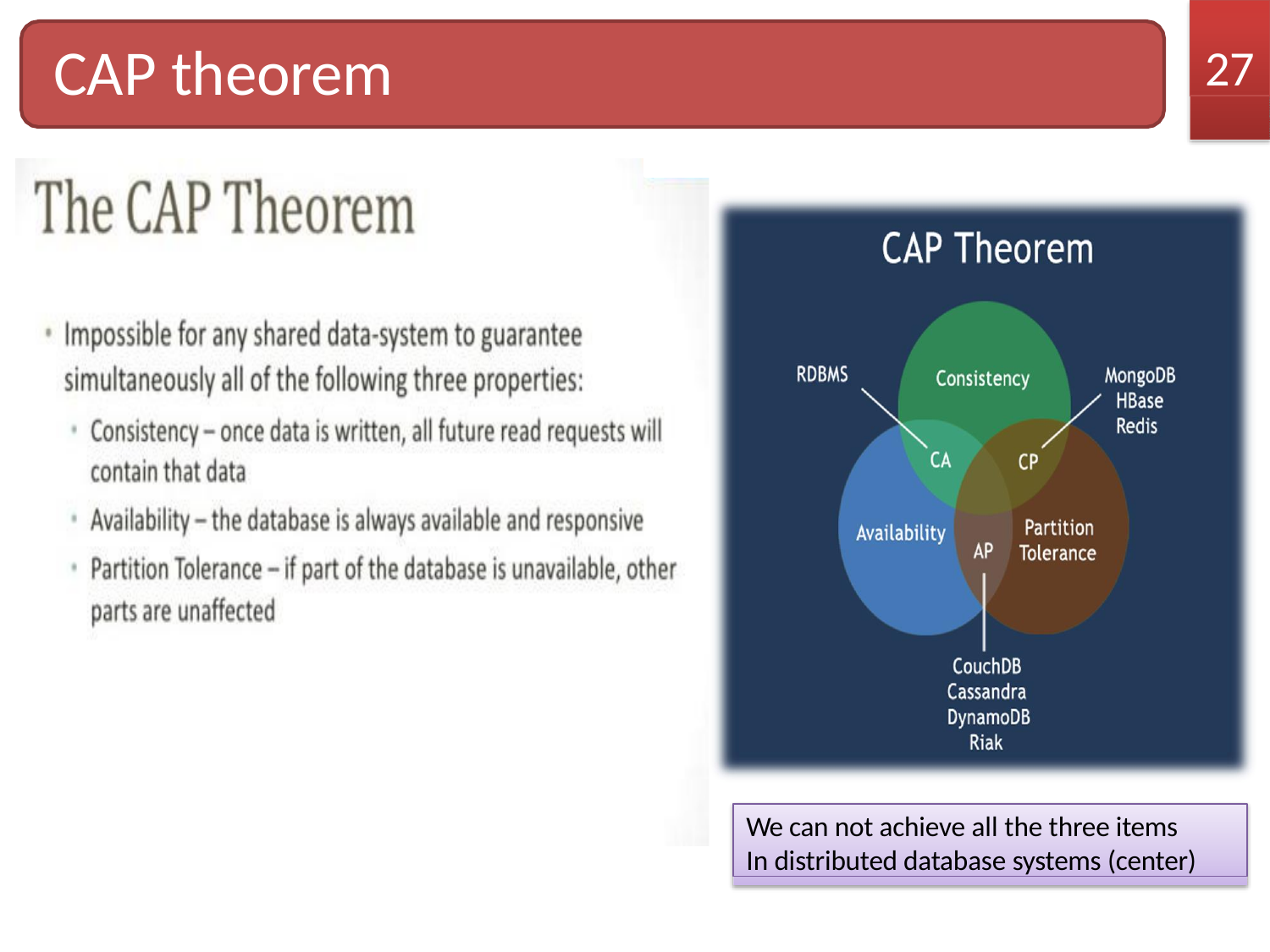

27

# CAP theorem

We can not achieve all the three items  In distributed database systems (center)